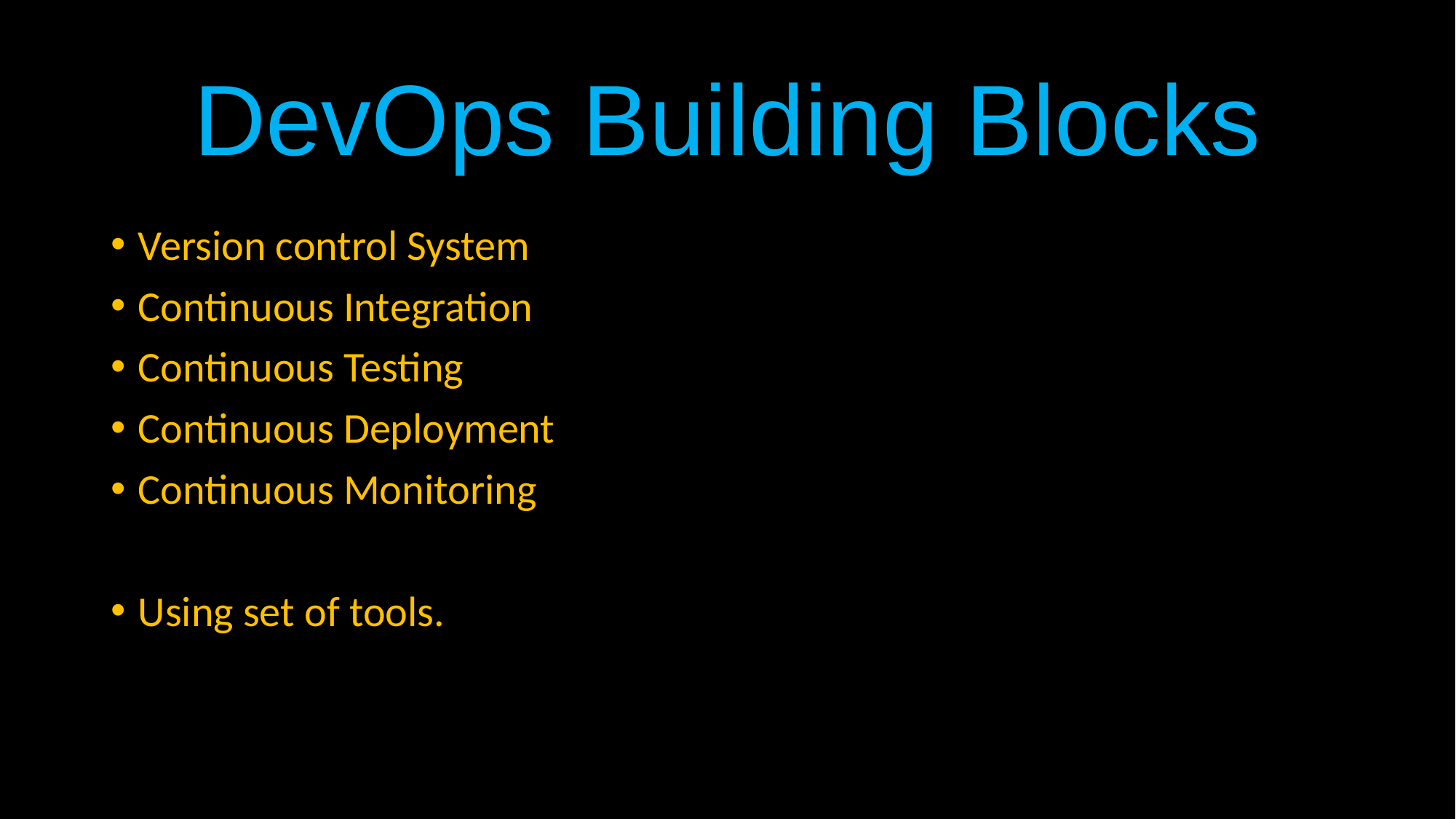

# DevOps Building Blocks
Version control System
Continuous Integration
Continuous Testing
Continuous Deployment
Continuous Monitoring

Using set of tools.